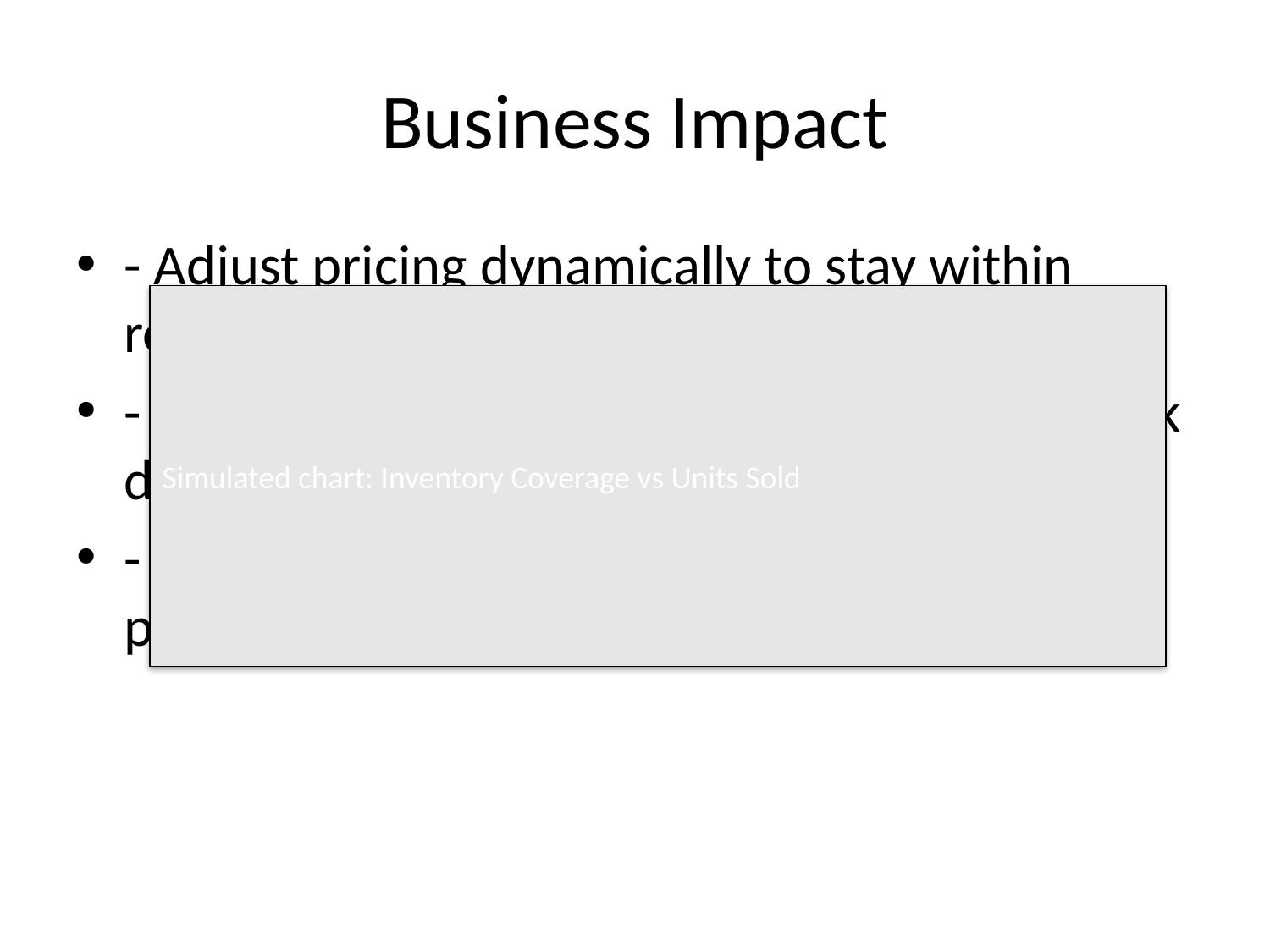

# Business Impact
- Adjust pricing dynamically to stay within revenue-optimal discount range.
- Monitor inventory to avoid stockouts at peak demand.
- Focus marketing efforts on high-conversion periods based on historical patterns.
Simulated chart: Inventory Coverage vs Units Sold